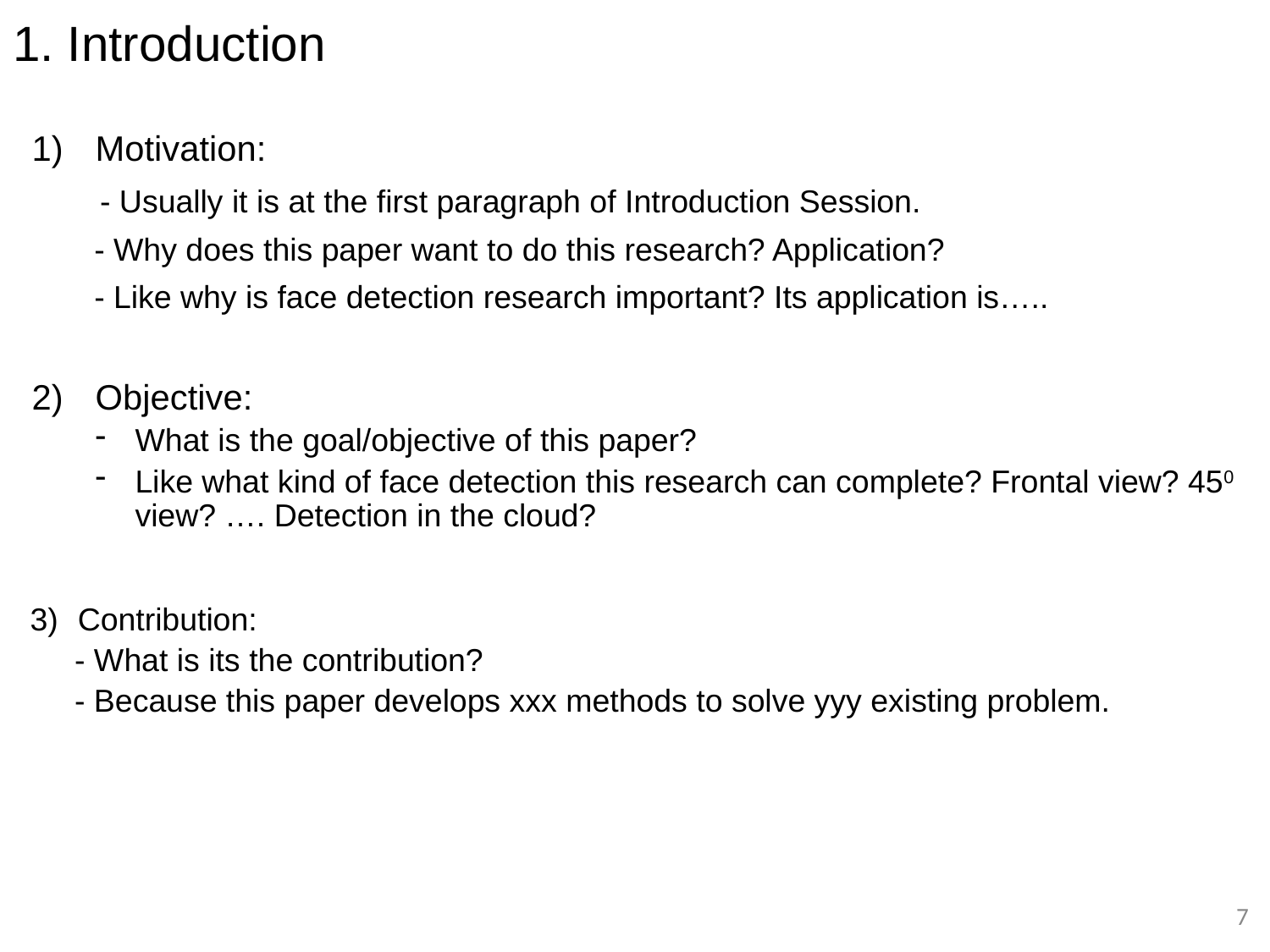

# 1. Introduction
Motivation:
       - Usually it is at the first paragraph of Introduction Session.
       - Why does this paper want to do this research? Application?
       - Like why is face detection research important? Its application is…..

Objective:
What is the goal/objective of this paper?
Like what kind of face detection this research can complete? Frontal view? 450 view? …. Detection in the cloud?

Contribution:
     - What is its the contribution?
     - Because this paper develops xxx methods to solve yyy existing problem.
7